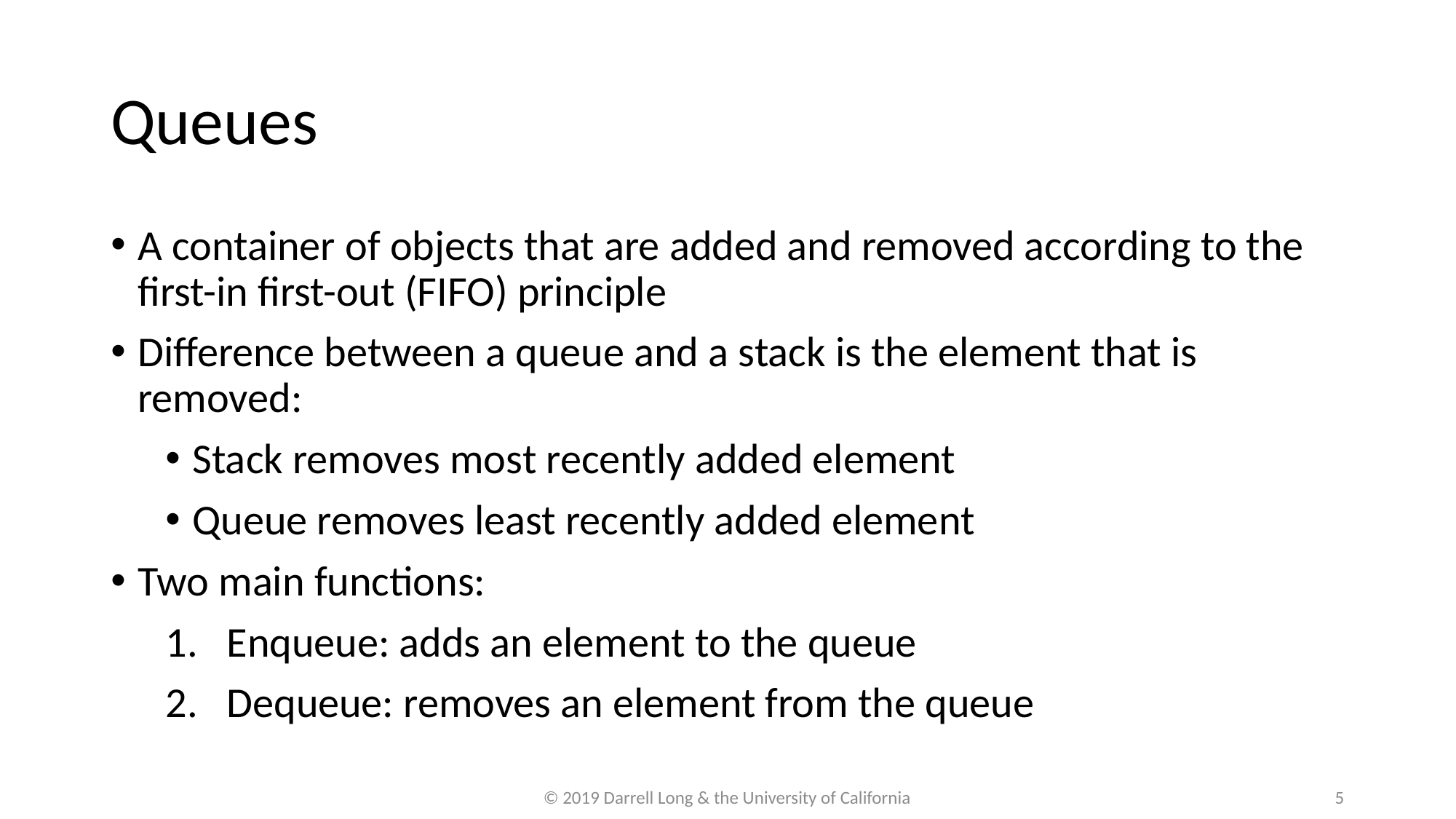

Queues
A container of objects that are added and removed according to the first-in first-out (FIFO) principle
Difference between a queue and a stack is the element that is removed:
Stack removes most recently added element
Queue removes least recently added element
Two main functions:
Enqueue: adds an element to the queue
Dequeue: removes an element from the queue
© 2019 Darrell Long & the University of California
5